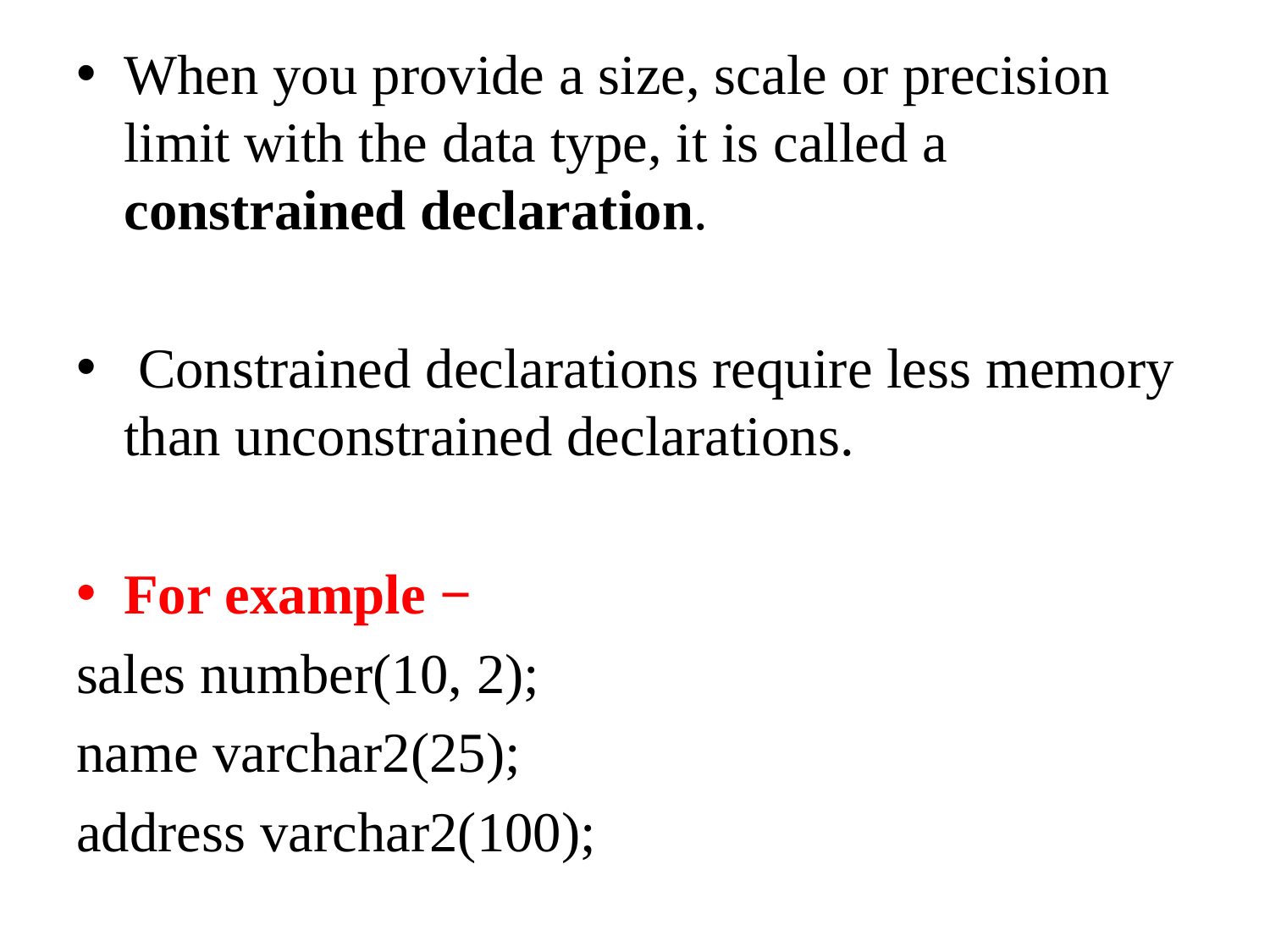

When you provide a size, scale or precision limit with the data type, it is called a constrained declaration.

 Constrained declarations require less memory than unconstrained declarations.

For example −
sales number(10, 2);
name varchar2(25);
address varchar2(100);